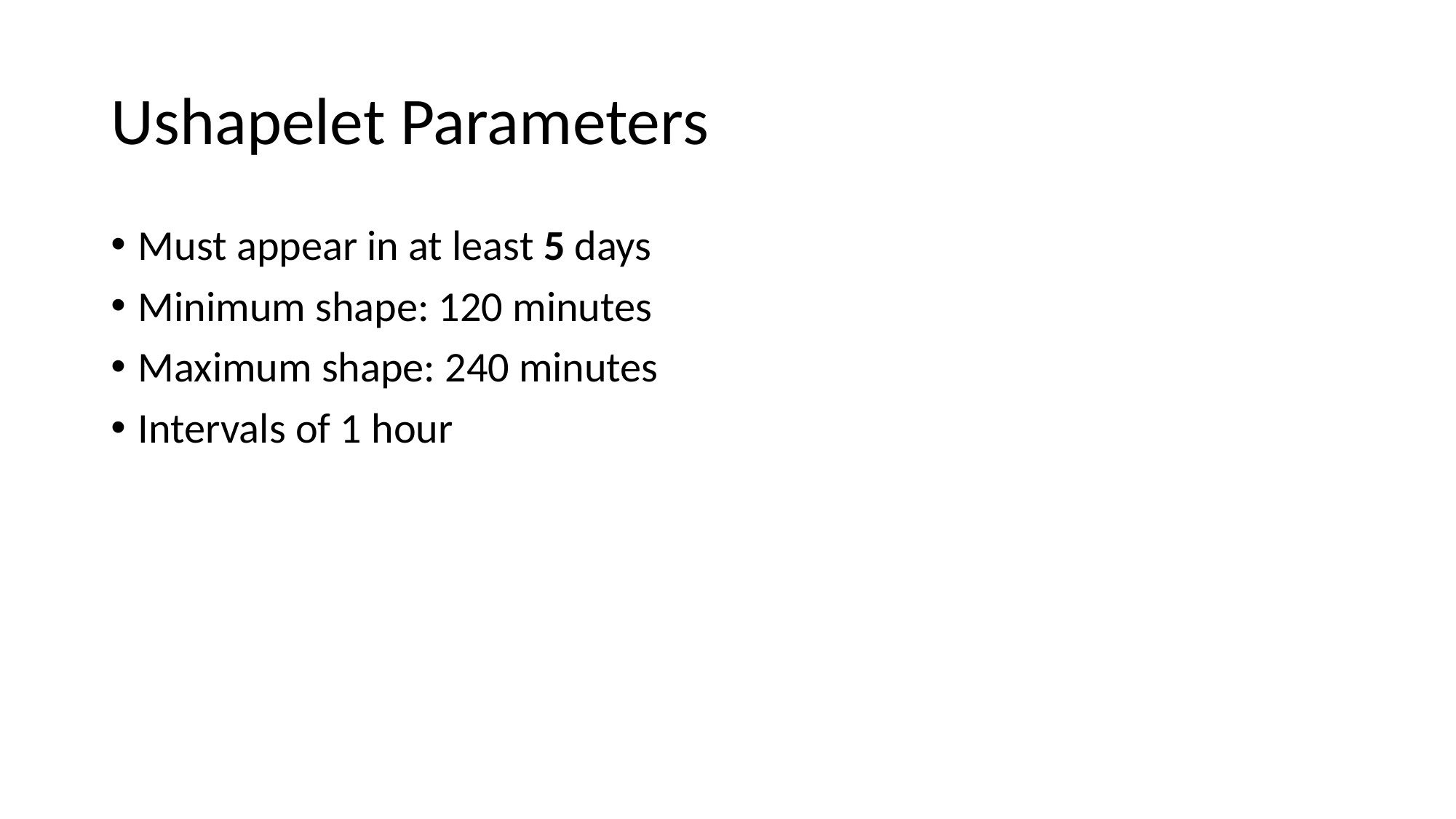

# Ushapelet Parameters
Must appear in at least 5 days
Minimum shape: 120 minutes
Maximum shape: 240 minutes
Intervals of 1 hour